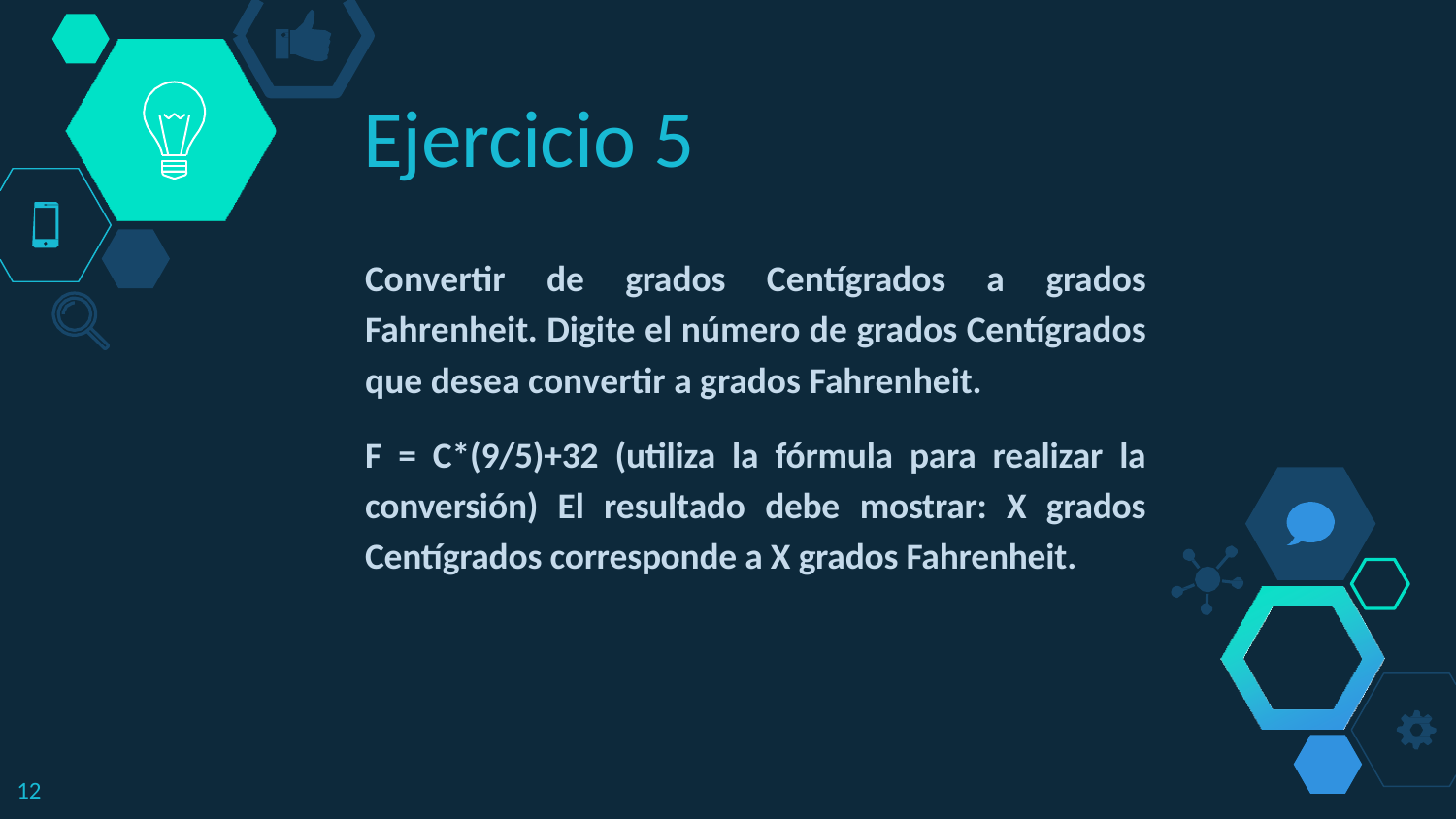

# Ejercicio 5

Convertir de grados Centígrados a grados Fahrenheit. Digite el número de grados Centígrados que desea convertir a grados Fahrenheit.
F = C*(9/5)+32 (utiliza la fórmula para realizar la conversión) El resultado debe mostrar: X grados Centígrados corresponde a X grados Fahrenheit.

12